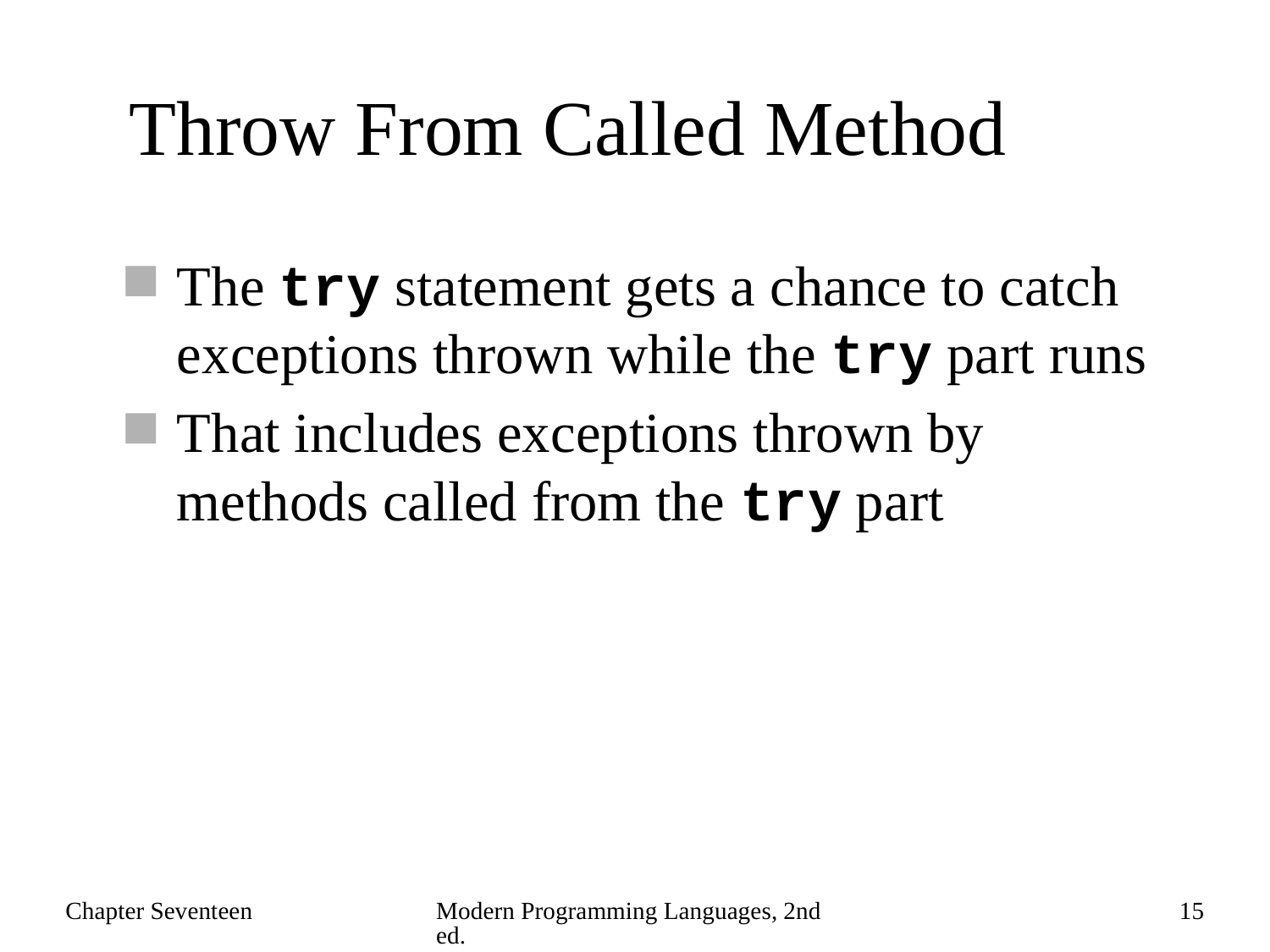

# Throw From Called Method
The try statement gets a chance to catch exceptions thrown while the try part runs
That includes exceptions thrown by methods called from the try part
Chapter Seventeen
Modern Programming Languages, 2nd ed.
15